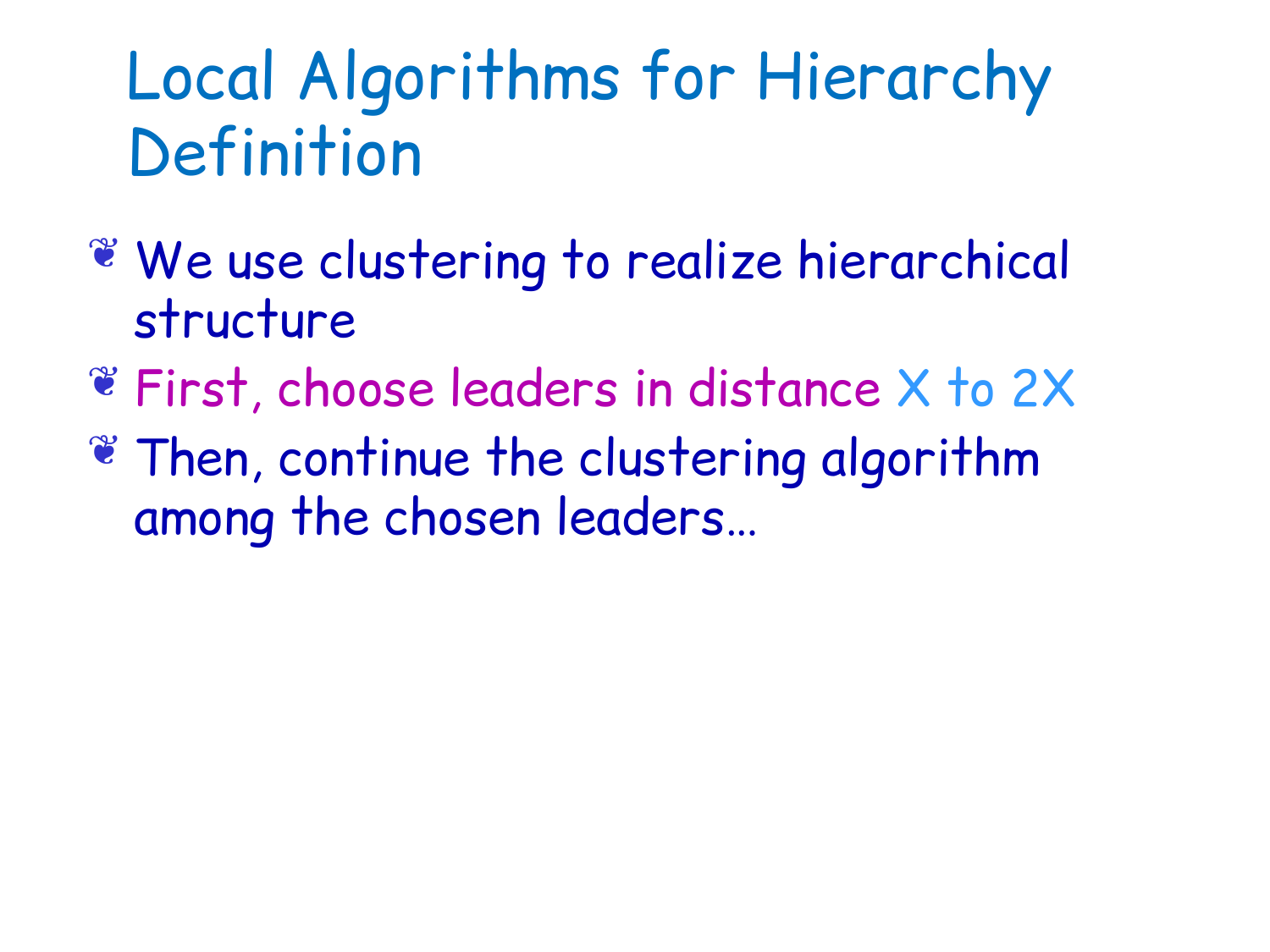

# Local Algorithms for Hierarchy Definition
We use clustering to realize hierarchical structure
First, choose leaders in distance X to 2X
Then, continue the clustering algorithm among the chosen leaders…